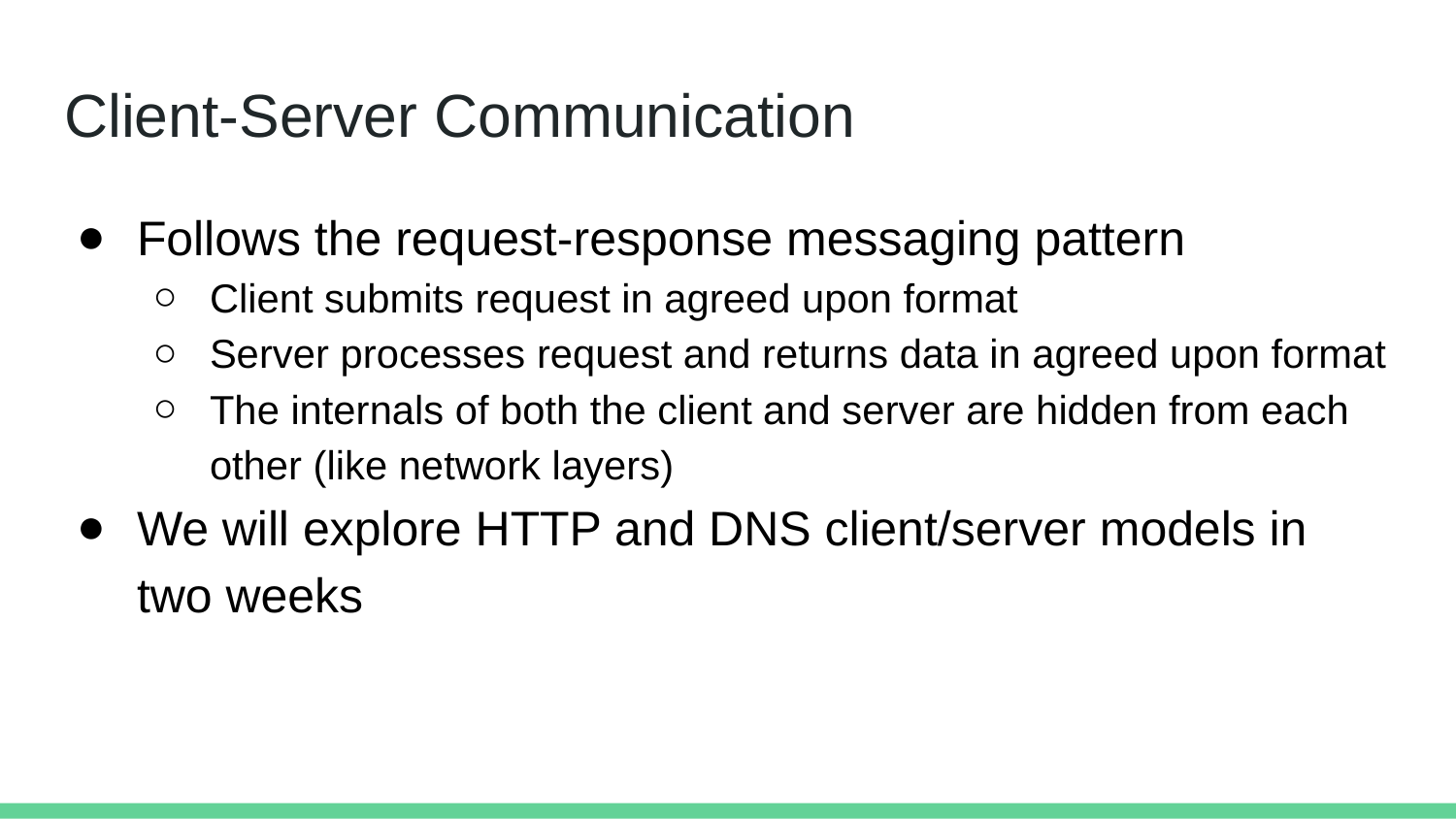

# Client-Server Communication
Follows the request-response messaging pattern
Client submits request in agreed upon format
Server processes request and returns data in agreed upon format
The internals of both the client and server are hidden from each other (like network layers)
We will explore HTTP and DNS client/server models in two weeks